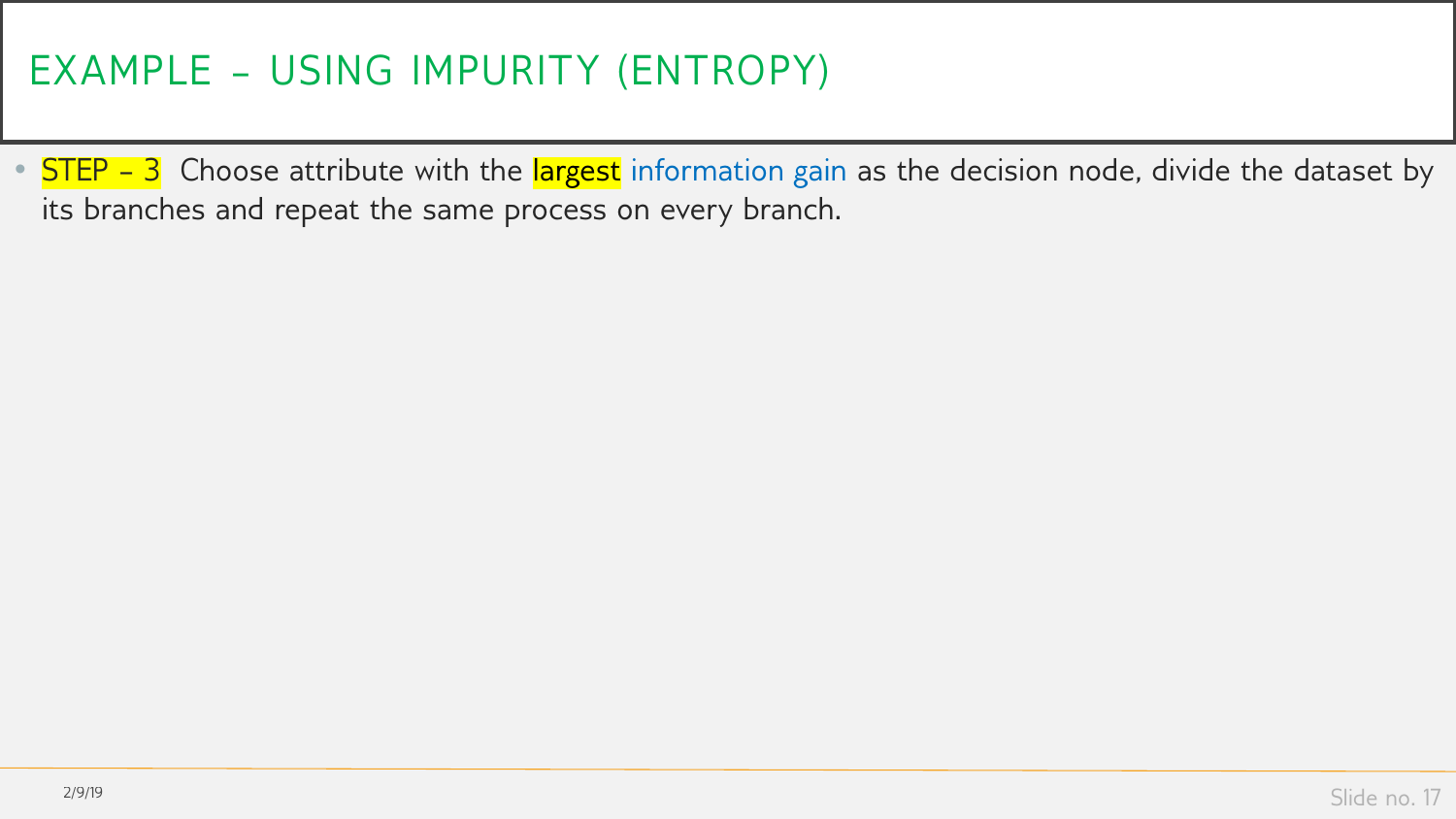

# Example – using impurity (Entropy)
STEP – 3  Choose attribute with the largest information gain as the decision node, divide the dataset by its branches and repeat the same process on every branch.
2/9/19
Slide no. 17